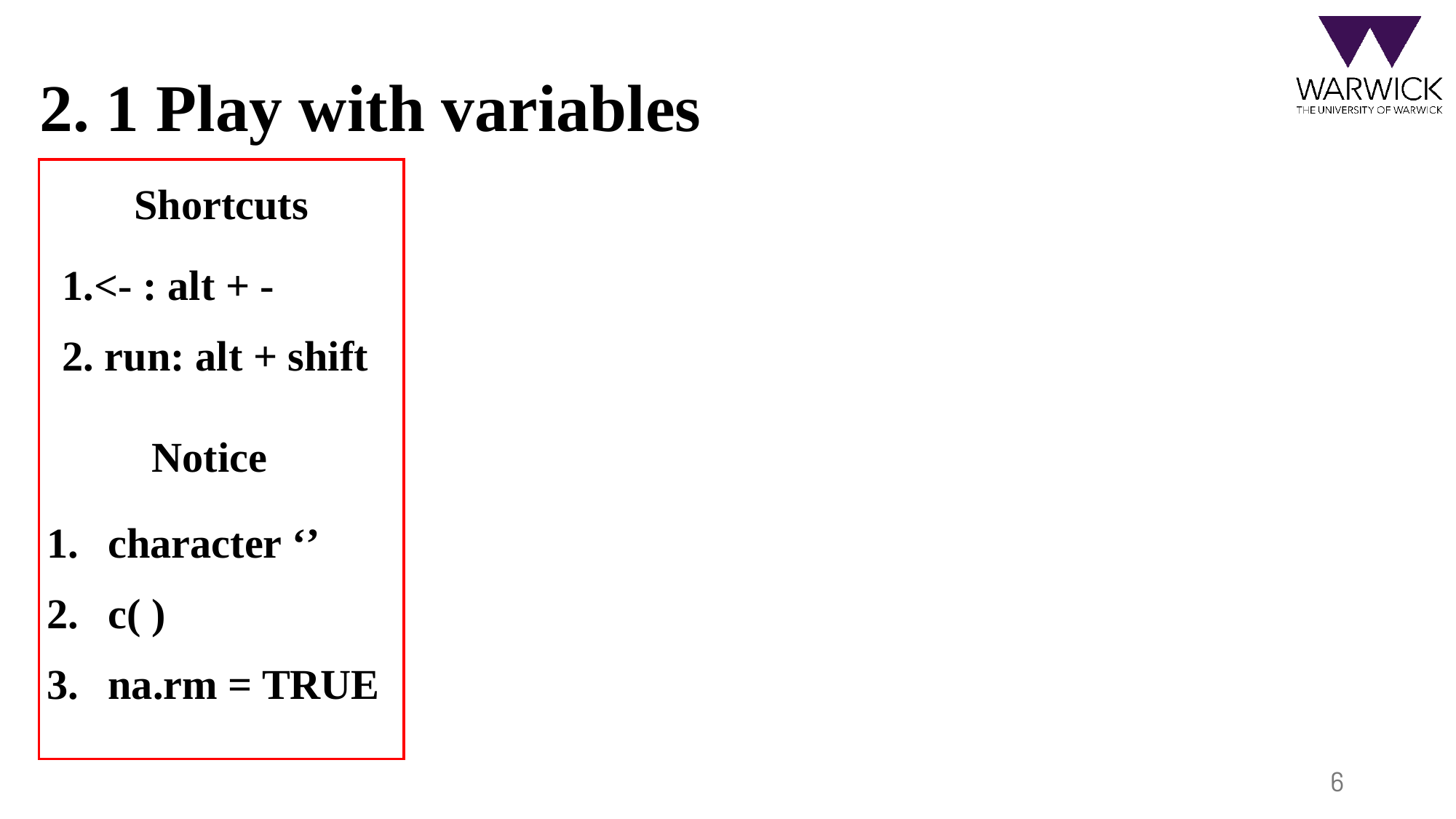

2. 1 Play with variables

Shortcuts
<- : alt + -
2. run: alt + shift
Notice
character ‘’
c( )
na.rm = TRUE
6